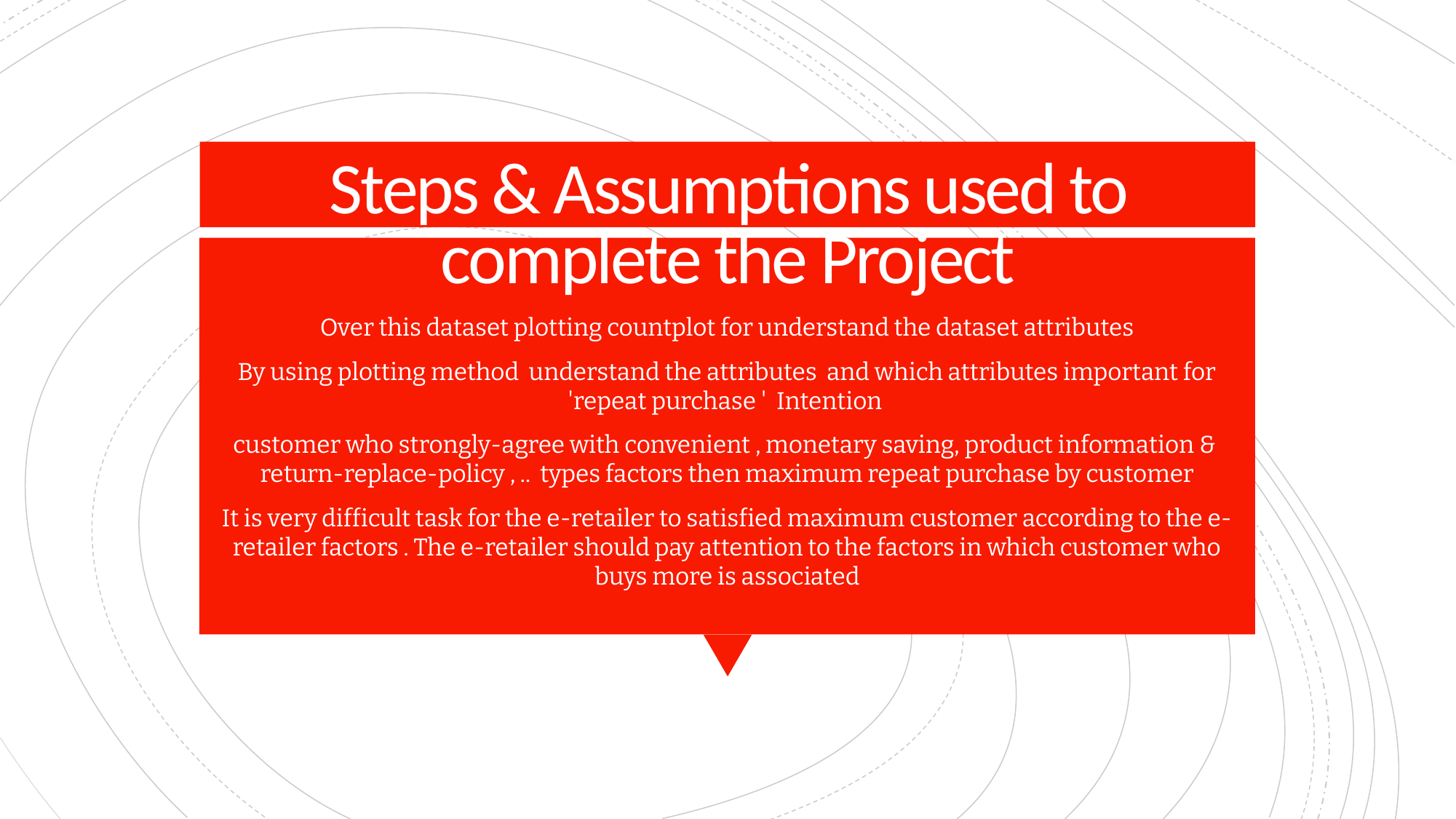

# Steps & Assumptions used to complete the Project
Over this dataset plotting countplot for understand the dataset attributes
By using plotting method  understand the attributes  and which attributes important for 'repeat purchase '  Intention
customer who strongly-agree with convenient , monetary saving, product information &  return-replace-policy , ..  types factors then maximum repeat purchase by customer
It is very difficult task for the e-retailer to satisfied maximum customer according to the e-retailer factors . The e-retailer should pay attention to the factors in which customer who buys more is associated